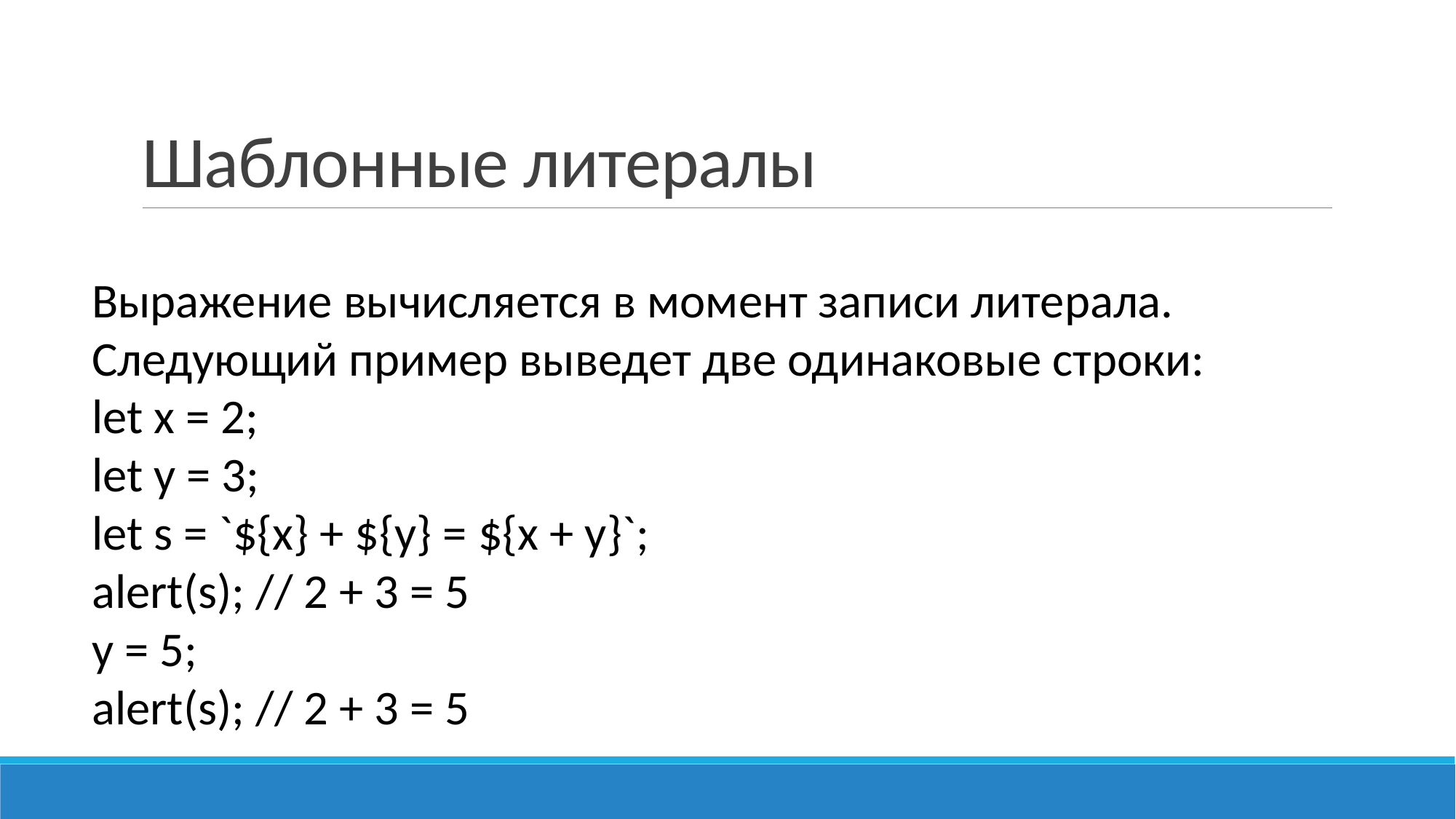

# Шаблонные литералы
Выражение вычисляется в момент записи литерала. Следующий пример выведет две одинаковые строки:
let x = 2;
let y = 3;
let s = `${x} + ${y} = ${x + y}`;
alert(s); // 2 + 3 = 5
y = 5;
alert(s); // 2 + 3 = 5